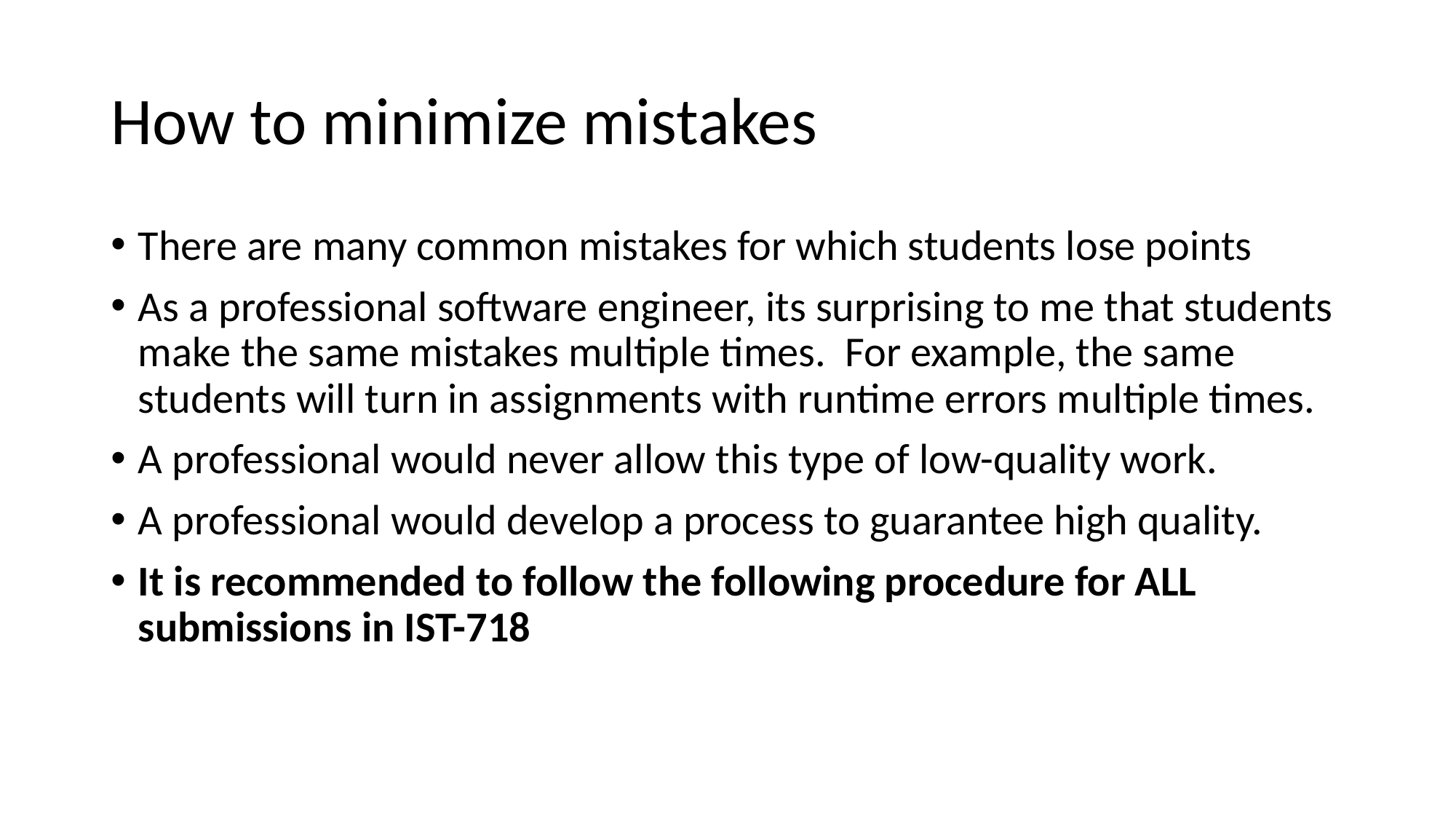

# How to minimize mistakes
There are many common mistakes for which students lose points
As a professional software engineer, its surprising to me that students make the same mistakes multiple times.  For example, the same students will turn in assignments with runtime errors multiple times.
A professional would never allow this type of low-quality work.
A professional would develop a process to guarantee high quality.
It is recommended to follow the following procedure for ALL submissions in IST-718